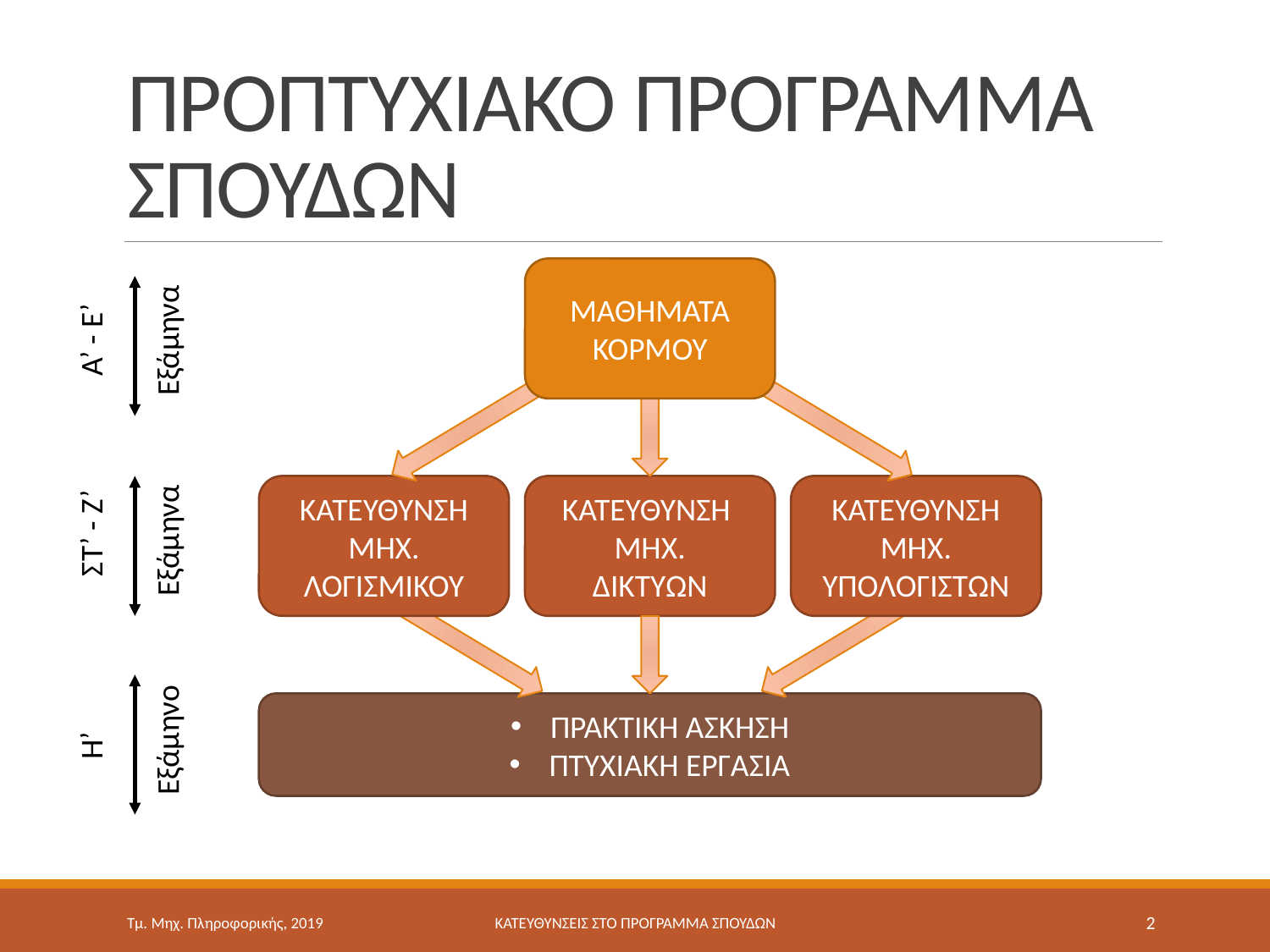

# ΠΡΟΠΤΥΧΙΑΚΟ ΠΡΟΓΡΑΜΜΑ ΣΠΟΥΔΩΝ
ΜΑΘΗΜΑΤΑ ΚΟΡΜΟΥ
Εξάμηνα
Α’ - Ε’

ΚΑΤΕΥΘΥΝΣΗ ΜΗΧ. ΛΟΓΙΣΜΙΚΟΥ
ΚΑΤΕΥΘΥΝΣΗ
ΜΗΧ.
ΔΙΚΤΥΩΝ
ΚΑΤΕΥΘΥΝΣΗ ΜΗΧ. ΥΠΟΛΟΓΙΣΤΩΝ
Εξάμηνα
ΣΤ’ - Ζ’

Εξάμηνο
ΠΡΑΚΤΙΚΗ ΑΣΚΗΣΗ
ΠΤΥΧΙΑΚΗ ΕΡΓΑΣΙΑ
Η’
Τμ. Μηχ. Πληροφορικής, 2019
ΚΑΤΕΥΘΥΝΣΕΙΣ ΣΤΟ ΠΡΟΓΡΑΜΜΑ ΣΠΟΥΔΩΝ
2